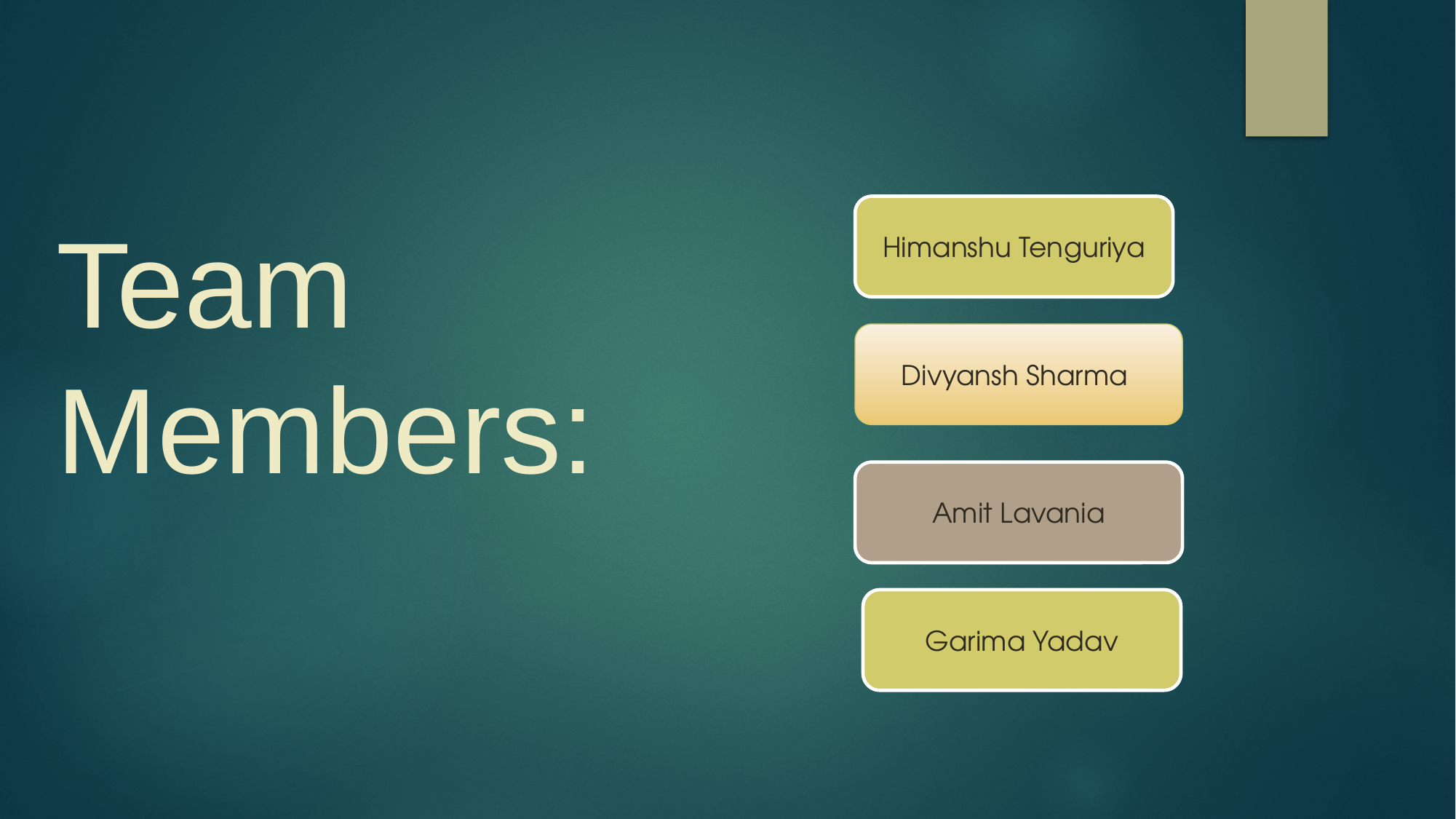

Himanshu Tenguriya
Team Members:
    Divyansh Sharma
Amit Lavania
Garima Yadav